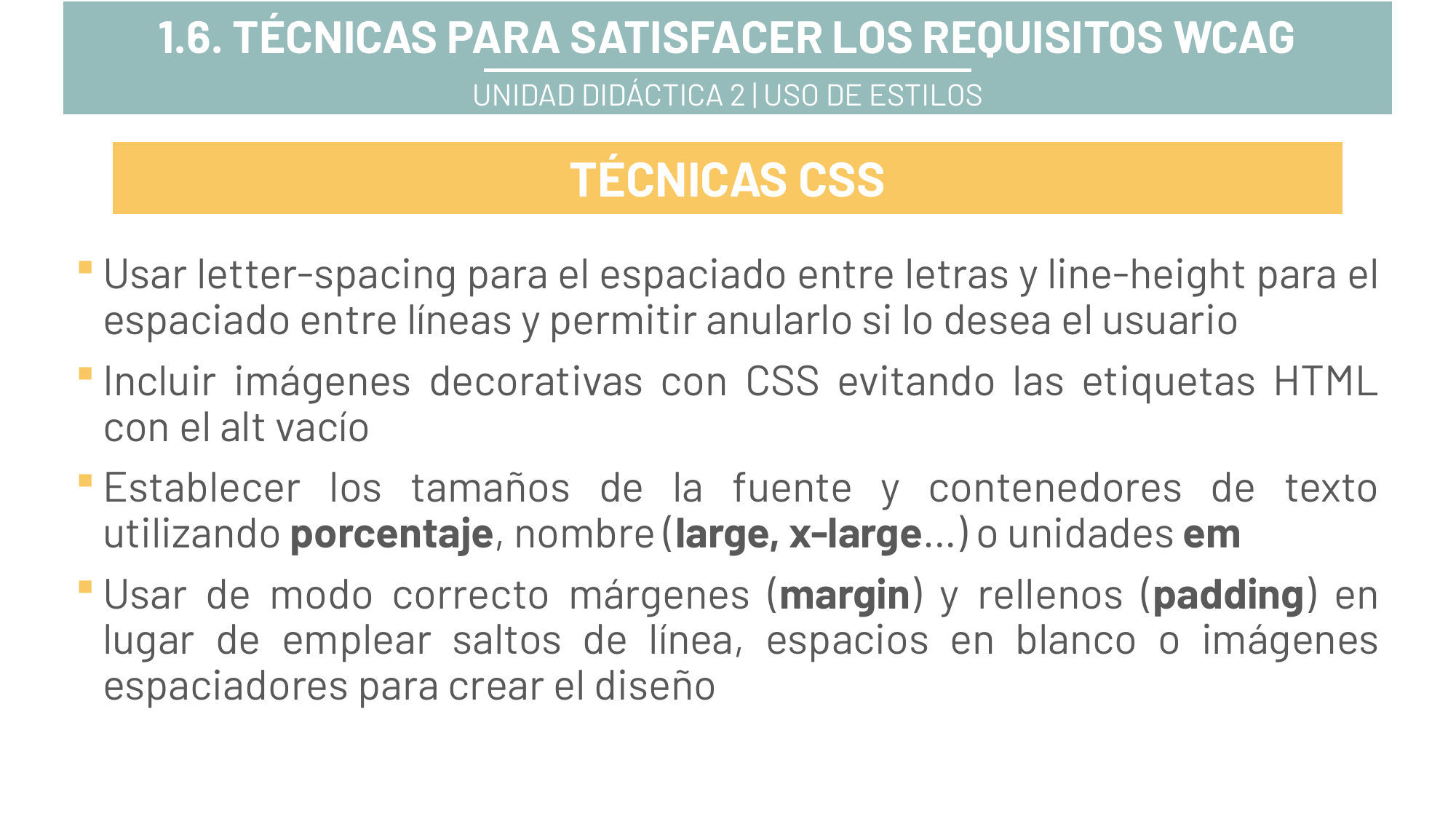

1.6. TÉCNICAS PARA SATISFACER LOS REQUISITOS WCAG
UNIDAD DIDÁCTICA 2 | USO DE ESTILOS
TÉCNICAS CSS

Usar letter-spacing para el espaciado entre letras y line-height para el espaciado entre líneas y permitir anularlo si lo desea el usuario
Incluir imágenes decorativas con CSS evitando las etiquetas HTML con el alt vacío
Establecer los tamaños de la fuente y contenedores de texto utilizando porcentaje, nombre (large, x-large…) o unidades em
Usar de modo correcto márgenes (margin) y rellenos (padding) en lugar de emplear saltos de línea, espacios en blanco o imágenes espaciadores para crear el diseño